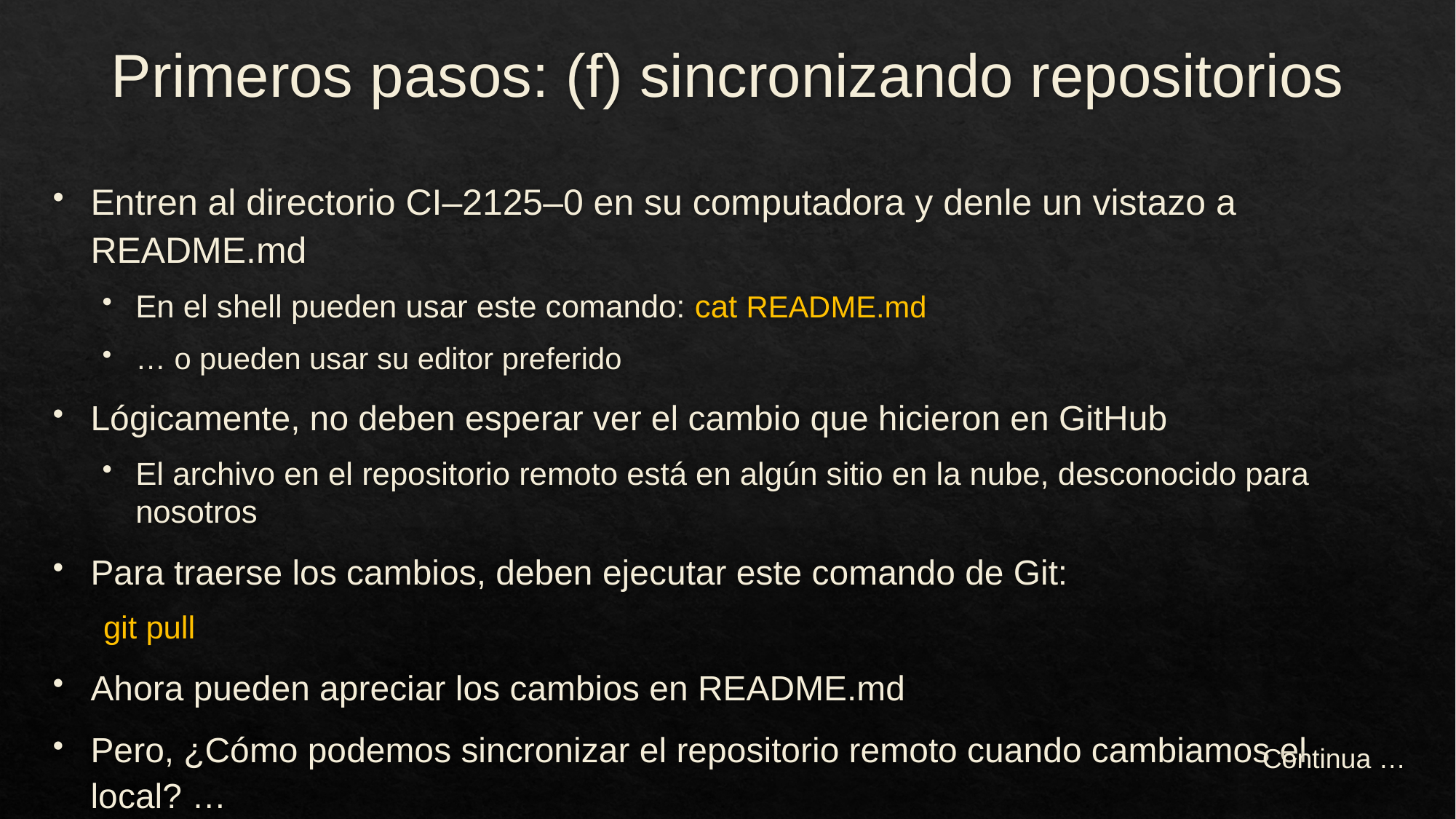

# Primeros pasos: (f) sincronizando repositorios
Entren al directorio CI–2125–0 en su computadora y denle un vistazo a README.md
En el shell pueden usar este comando: cat README.md
… o pueden usar su editor preferido
Lógicamente, no deben esperar ver el cambio que hicieron en GitHub
El archivo en el repositorio remoto está en algún sitio en la nube, desconocido para nosotros
Para traerse los cambios, deben ejecutar este comando de Git:
git pull
Ahora pueden apreciar los cambios en README.md
Pero, ¿Cómo podemos sincronizar el repositorio remoto cuando cambiamos el local? …
Continua …